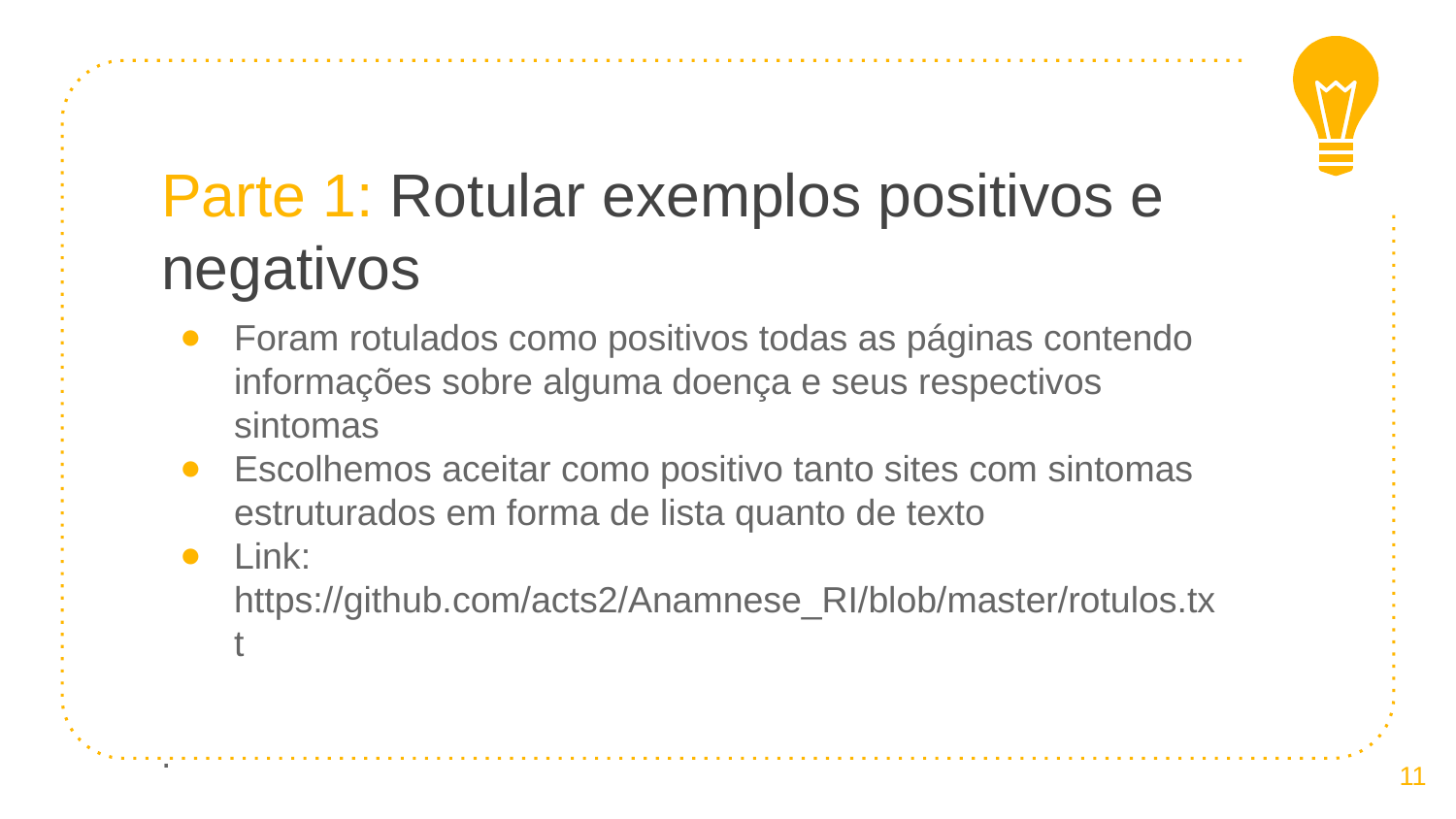

# Parte 1: Rotular exemplos positivos e negativos
Foram rotulados como positivos todas as páginas contendo informações sobre alguma doença e seus respectivos sintomas
Escolhemos aceitar como positivo tanto sites com sintomas estruturados em forma de lista quanto de texto
Link: https://github.com/acts2/Anamnese_RI/blob/master/rotulos.txt

.
11